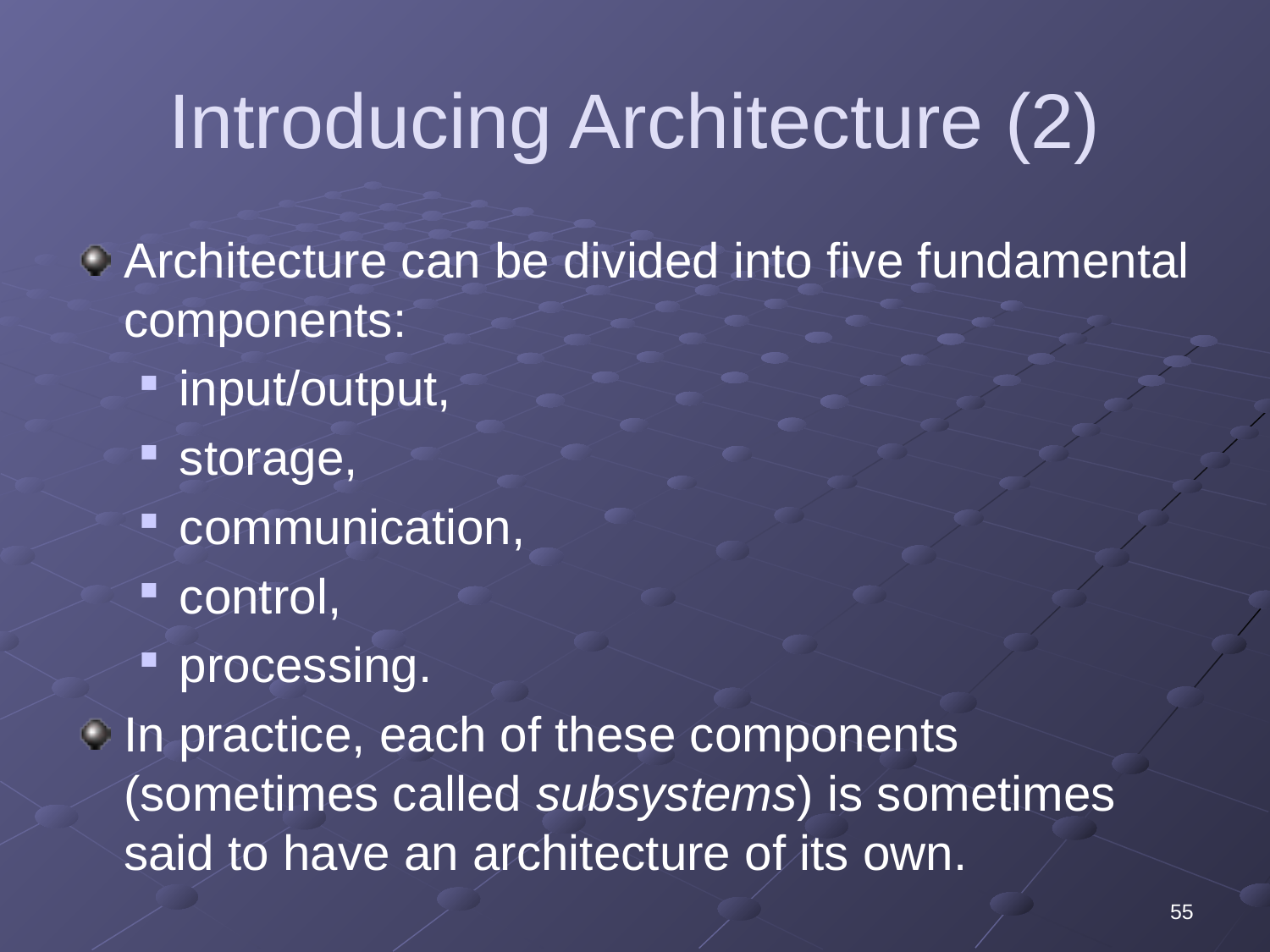

# Introducing Architecture (2)
Architecture can be divided into five fundamental components:
input/output,
storage,
communication,
control,
processing.
In practice, each of these components (sometimes called subsystems) is sometimes said to have an architecture of its own.
55